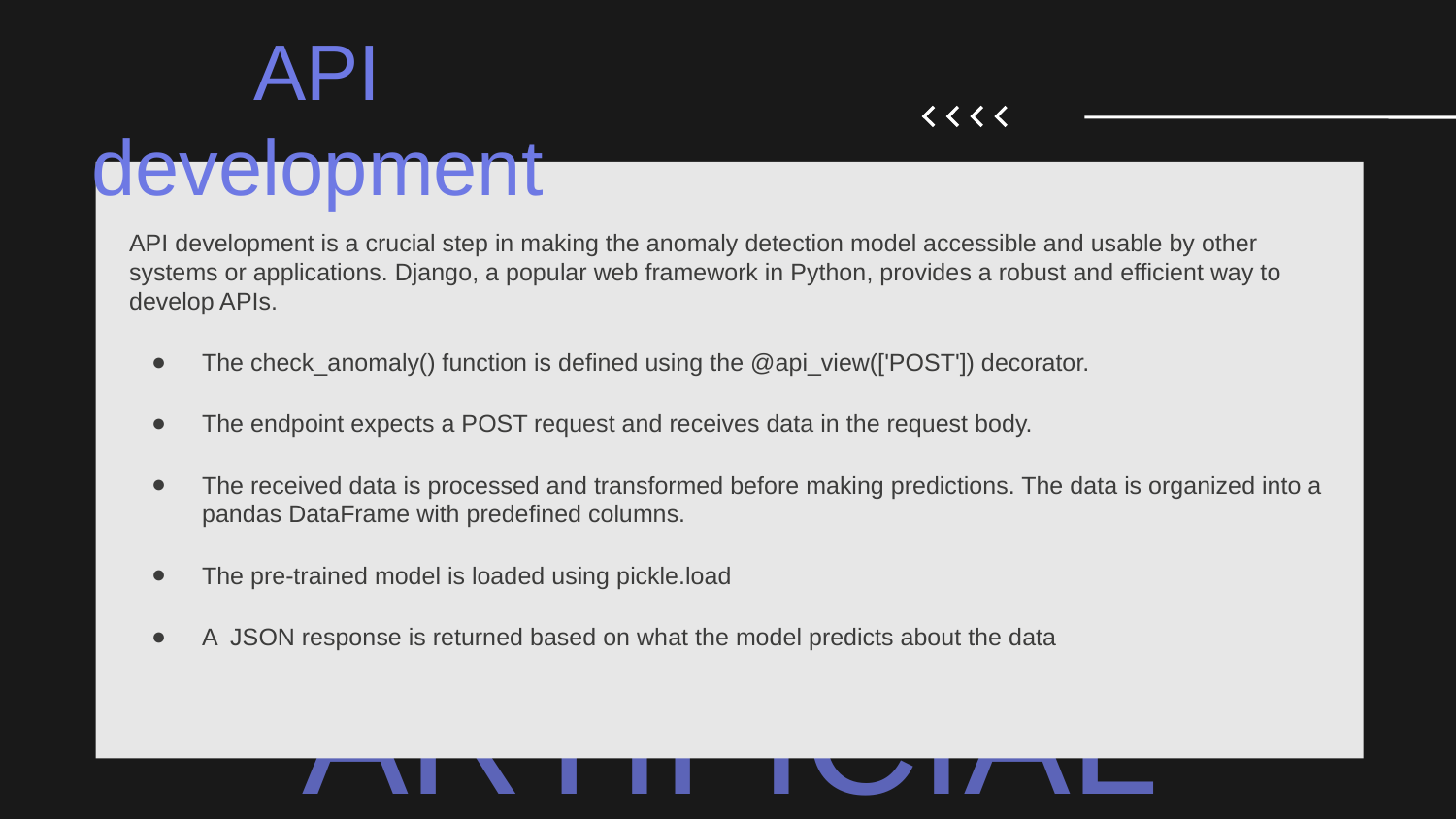

# API development

API development is a crucial step in making the anomaly detection model accessible and usable by other systems or applications. Django, a popular web framework in Python, provides a robust and efficient way to develop APIs.
The check_anomaly() function is defined using the @api_view(['POST']) decorator.
The endpoint expects a POST request and receives data in the request body.
The received data is processed and transformed before making predictions. The data is organized into a pandas DataFrame with predefined columns.
The pre-trained model is loaded using pickle.load
A  JSON response is returned based on what the model predicts about the data